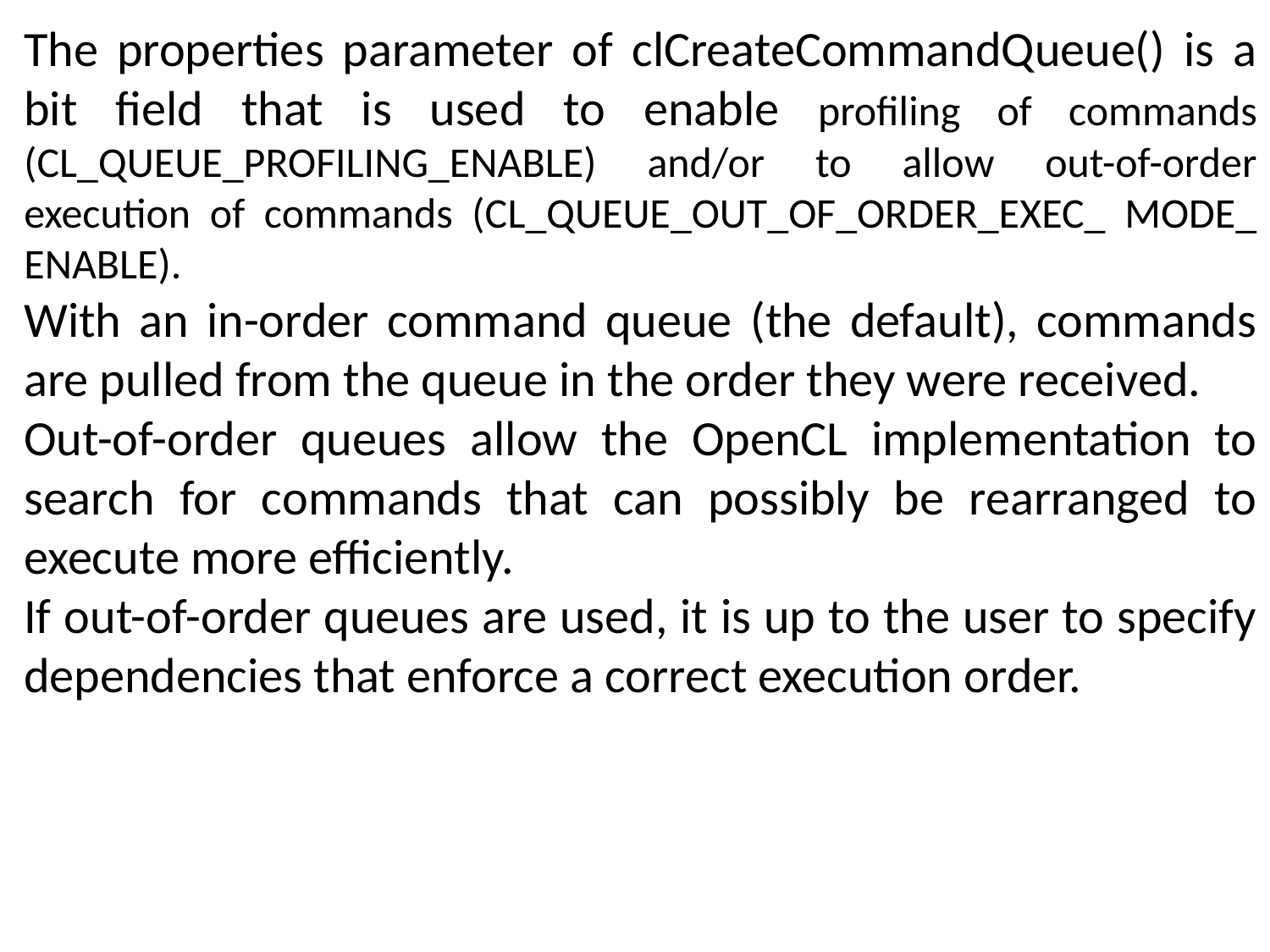

The properties parameter of clCreateCommandQueue() is a bit field that is used to enable profiling of commands (CL_QUEUE_PROFILING_ENABLE) and/or to allow out-of-order execution of commands (CL_QUEUE_OUT_OF_ORDER_EXEC_ MODE_ ENABLE).
With an in-order command queue (the default), commands are pulled from the queue in the order they were received.
Out-of-order queues allow the OpenCL implementation to search for commands that can possibly be rearranged to execute more efficiently.
If out-of-order queues are used, it is up to the user to specify dependencies that enforce a correct execution order.